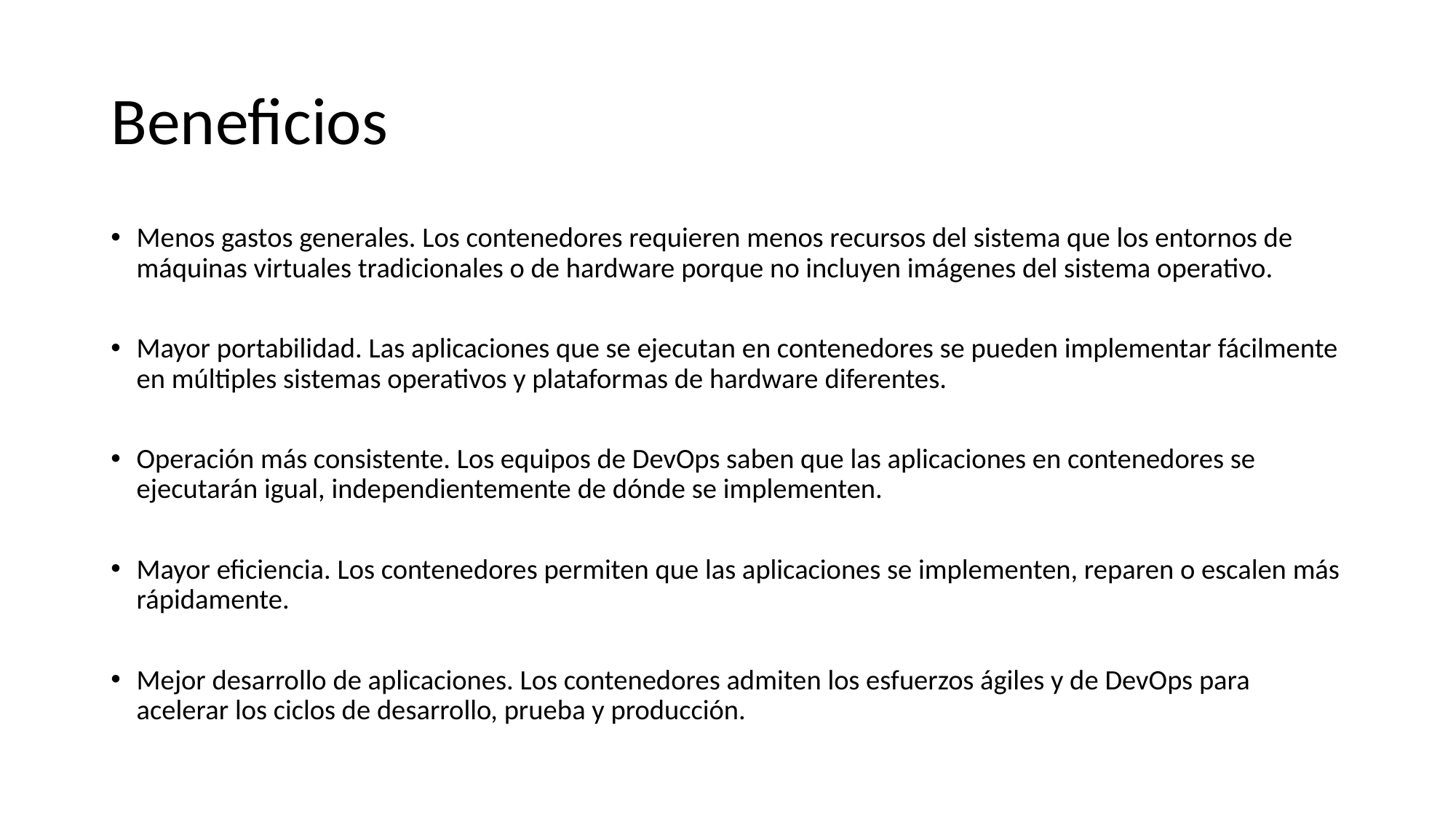

# Beneficios
Menos gastos generales. Los contenedores requieren menos recursos del sistema que los entornos de máquinas virtuales tradicionales o de hardware porque no incluyen imágenes del sistema operativo.

Mayor portabilidad. Las aplicaciones que se ejecutan en contenedores se pueden implementar fácilmente en múltiples sistemas operativos y plataformas de hardware diferentes.

Operación más consistente. Los equipos de DevOps saben que las aplicaciones en contenedores se ejecutarán igual, independientemente de dónde se implementen.

Mayor eficiencia. Los contenedores permiten que las aplicaciones se implementen, reparen o escalen más rápidamente.

Mejor desarrollo de aplicaciones. Los contenedores admiten los esfuerzos ágiles y de DevOps para acelerar los ciclos de desarrollo, prueba y producción.